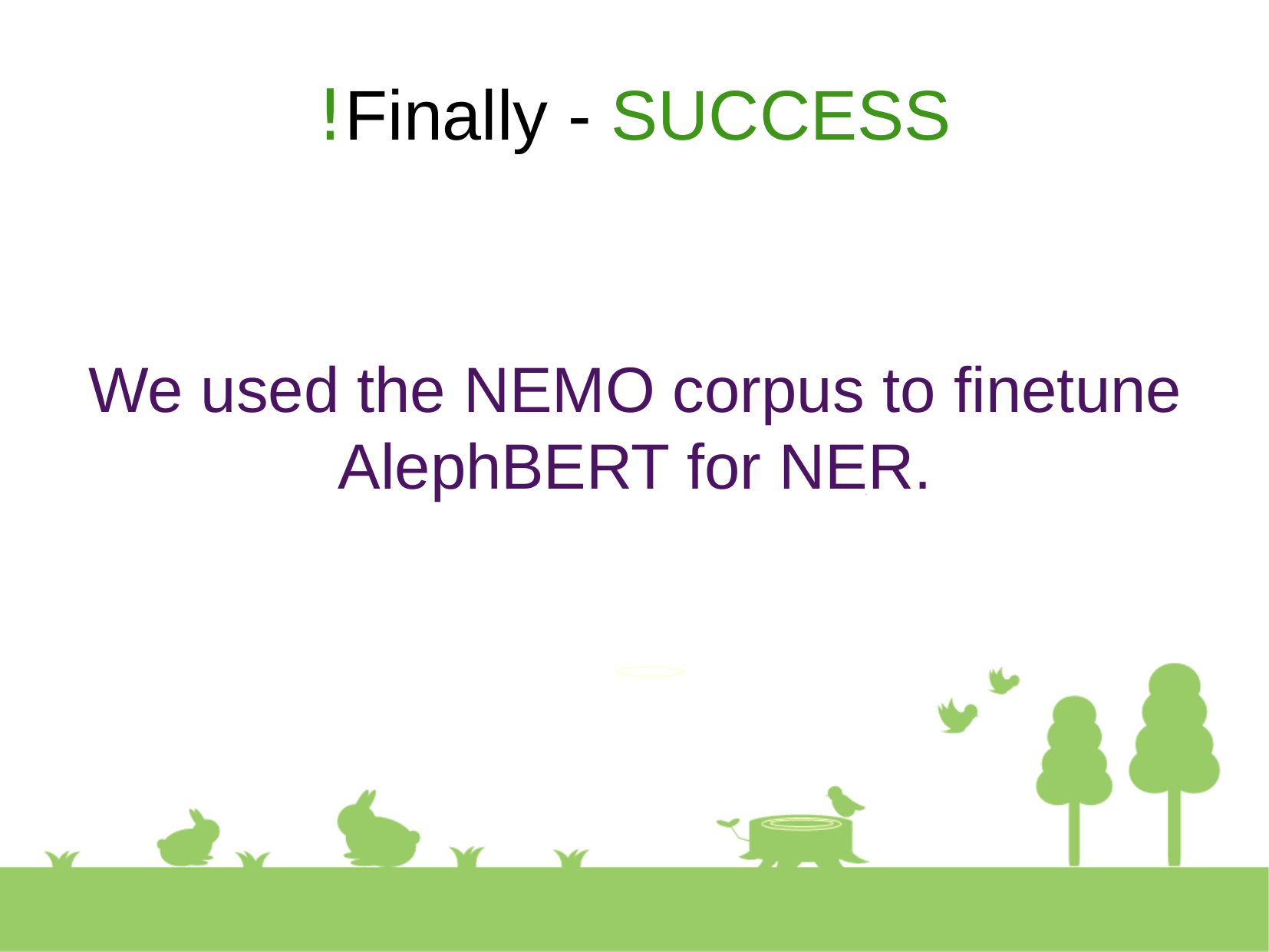

# Finally - SUCCESS!
We used the NEMO corpus to finetune AlephBERT for NER.